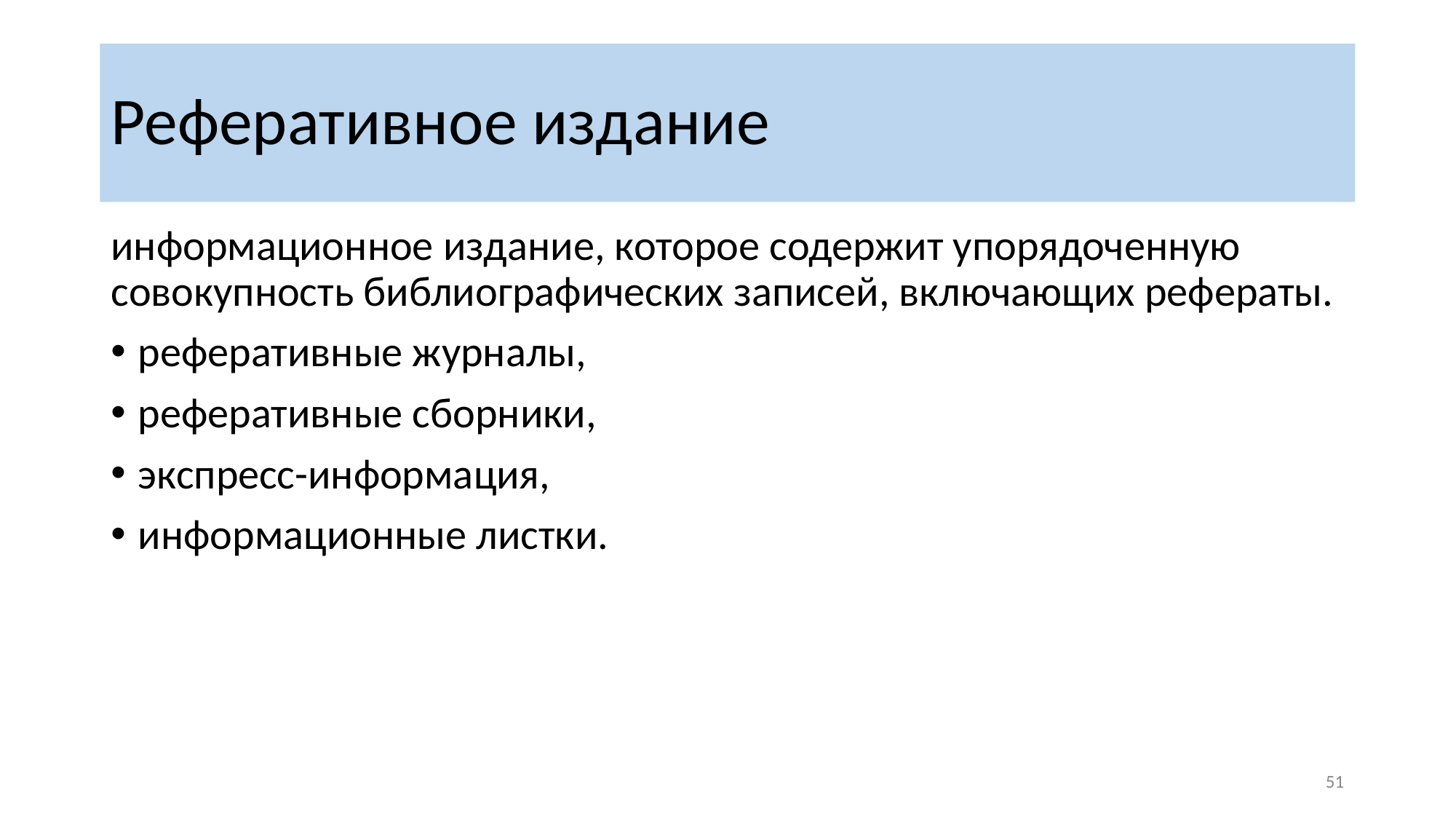

# Реферативное издание
информационное издание, которое содержит упорядоченную совокупность библиографических записей, включающих рефераты.
реферативные журналы,
реферативные сборники,
экспресс-информация,
информационные листки.
51